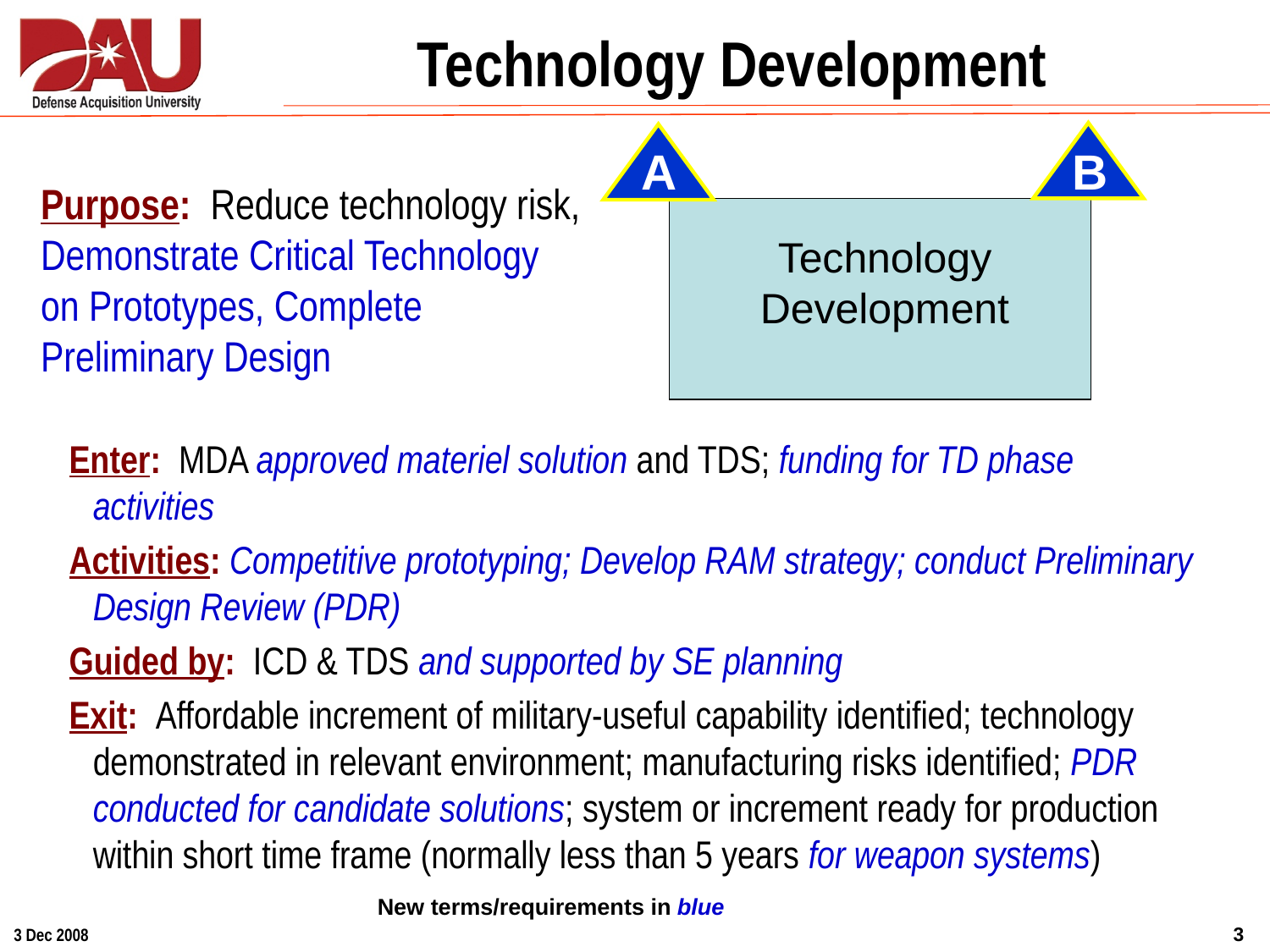

Technology Development

B

A

Technology
Development
Purpose:  Reduce technology risk, Demonstrate Critical Technology on Prototypes, Complete Preliminary Design
Enter:  MDA approved materiel solution and TDS; funding for TD phase activities
Activities: Competitive prototyping; Develop RAM strategy; conduct Preliminary Design Review (PDR)
Guided by:  ICD & TDS and supported by SE planning
Exit:  Affordable increment of military-useful capability identified; technology  demonstrated in relevant environment; manufacturing risks identified; PDR conducted for candidate solutions; system or increment ready for production within short time frame (normally less than 5 years for weapon systems)
New terms/requirements in blue